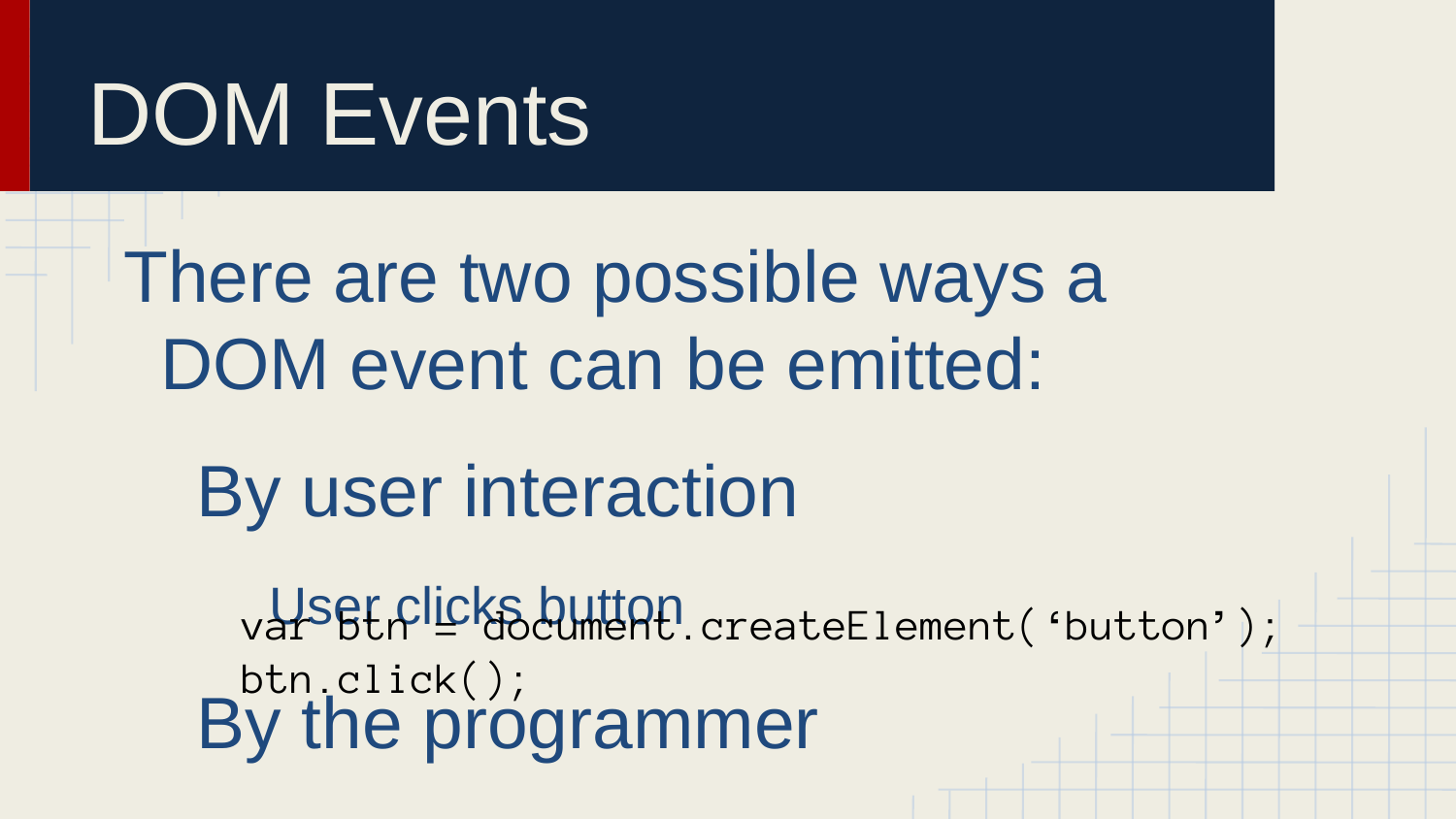

# DOM Events
There are two possible ways a DOM event can be emitted:
By user interaction
User clicks button
By the programmer

var btn = document.createElement(‘button’);
btn.click();